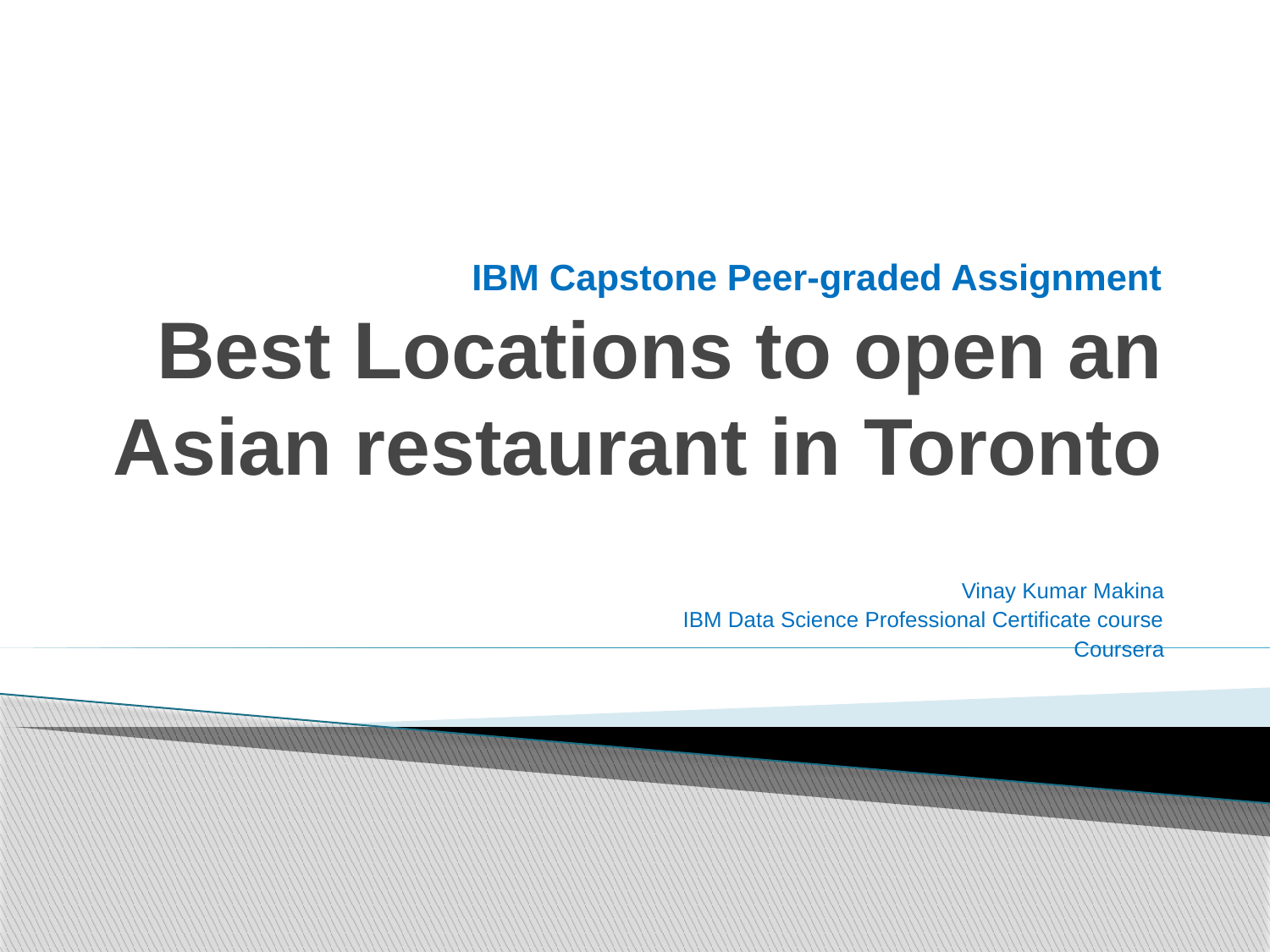

# IBM Capstone Peer-graded Assignment Best Locations to open an Asian restaurant in Toronto

Vinay Kumar Makina
IBM Data Science Professional Certificate course
Coursera